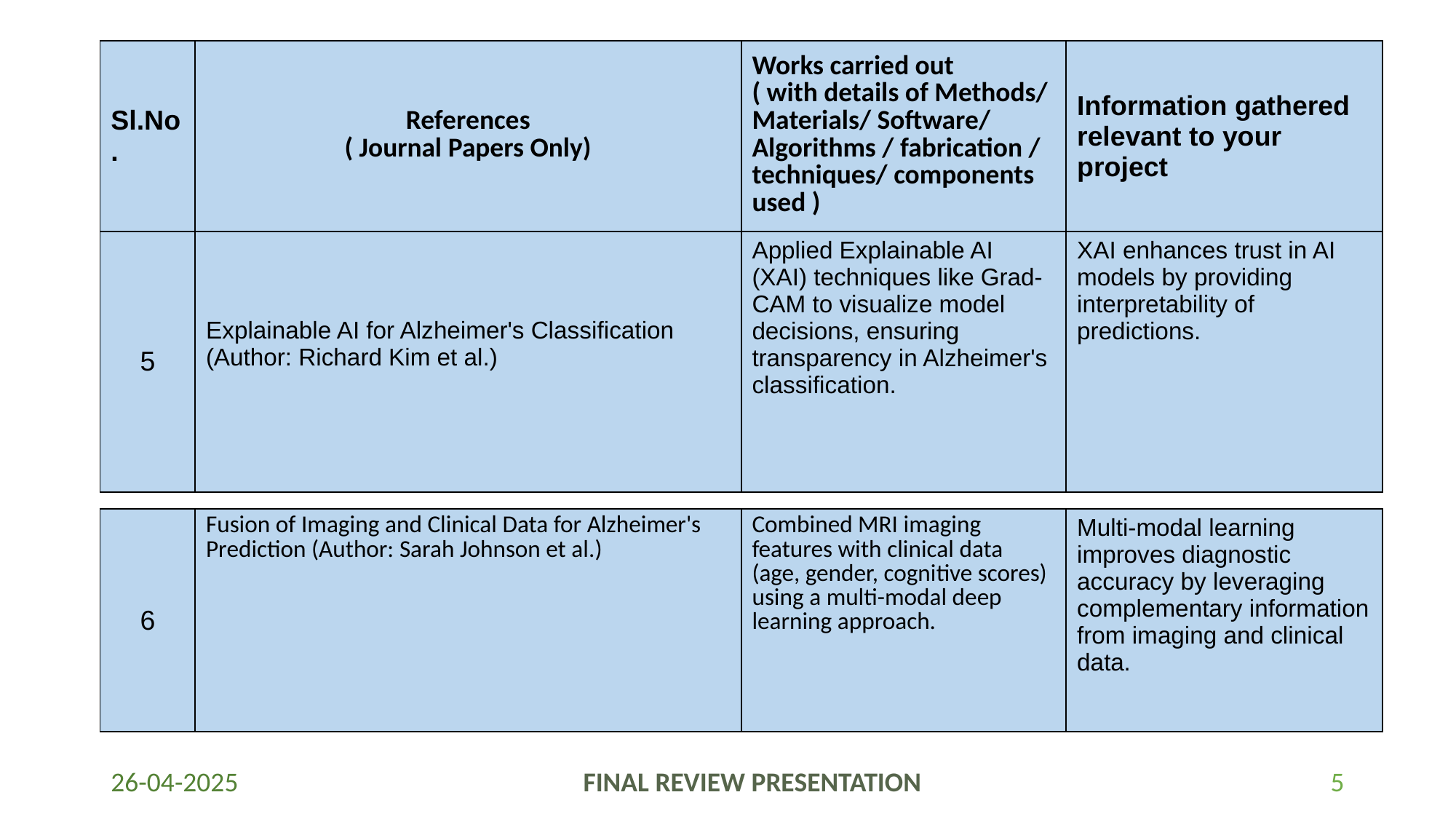

| Sl.No. | References ( Journal Papers Only) | Works carried out ( with details of Methods/ Materials/ Software/ Algorithms / fabrication / techniques/ components used ) | Information gathered relevant to your project |
| --- | --- | --- | --- |
| 5 | Explainable AI for Alzheimer's Classification (Author: Richard Kim et al.) | Applied Explainable AI (XAI) techniques like Grad-CAM to visualize model decisions, ensuring transparency in Alzheimer's classification. | XAI enhances trust in AI models by providing interpretability of predictions. |
| 6 | Fusion of Imaging and Clinical Data for Alzheimer's Prediction (Author: Sarah Johnson et al.) | Combined MRI imaging features with clinical data (age, gender, cognitive scores) using a multi-modal deep learning approach. | Multi-modal learning improves diagnostic accuracy by leveraging complementary information from imaging and clinical data. |
| --- | --- | --- | --- |
26-04-2025
FINAL REVIEW PRESENTATION
5